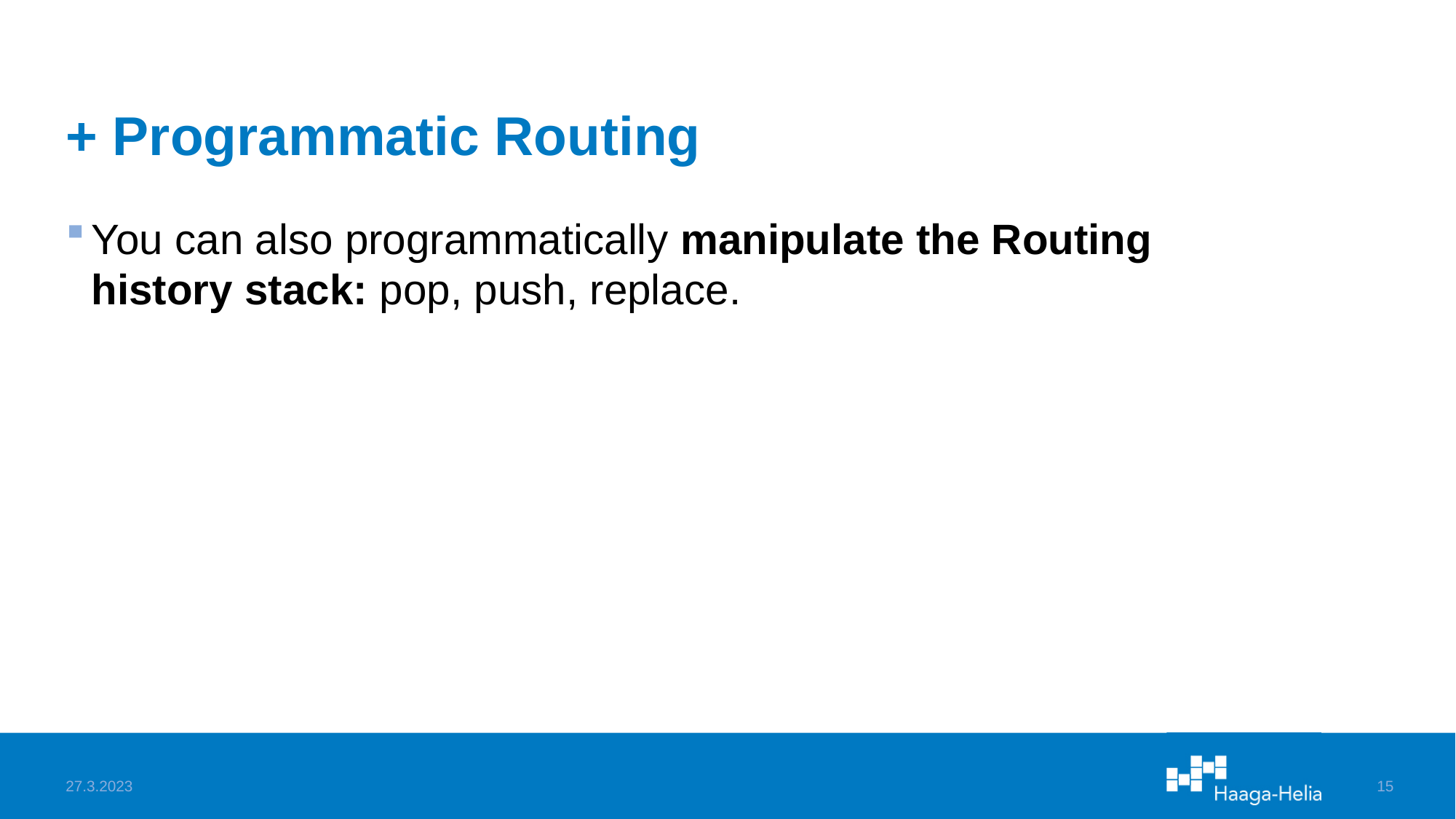

# + Programmatic Routing
You can also programmatically manipulate the Routing history stack: pop, push, replace.
27.3.2023

15